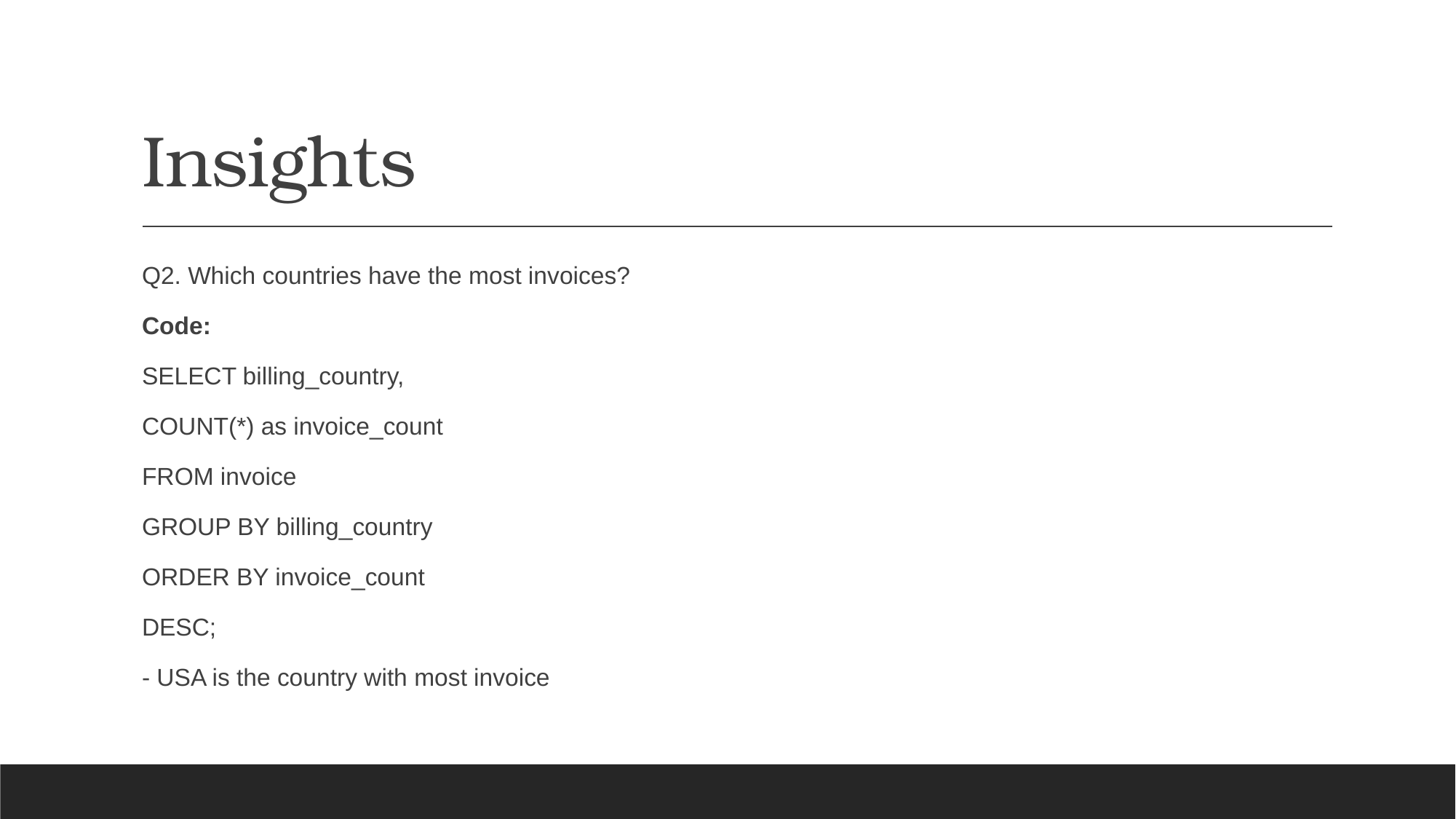

# Insights
Q2. Which countries have the most invoices?
Code:
SELECT billing_country,
COUNT(*) as invoice_count
FROM invoice
GROUP BY billing_country
ORDER BY invoice_count
DESC;
- USA is the country with most invoice